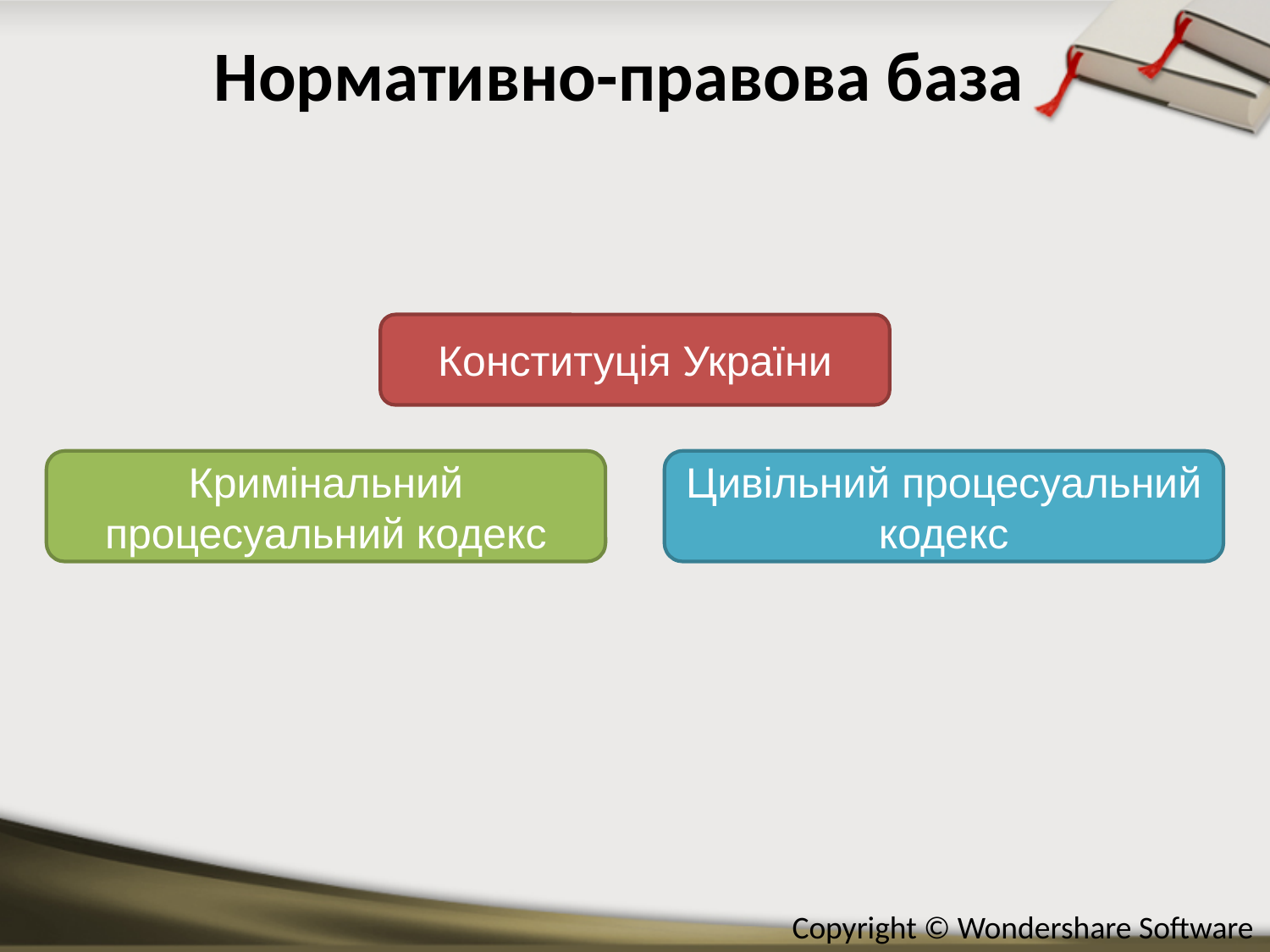

# Нормативно-правова база
Конституція України
Кримінальний процесуальний кодекс
Цивільний процесуальний кодекс